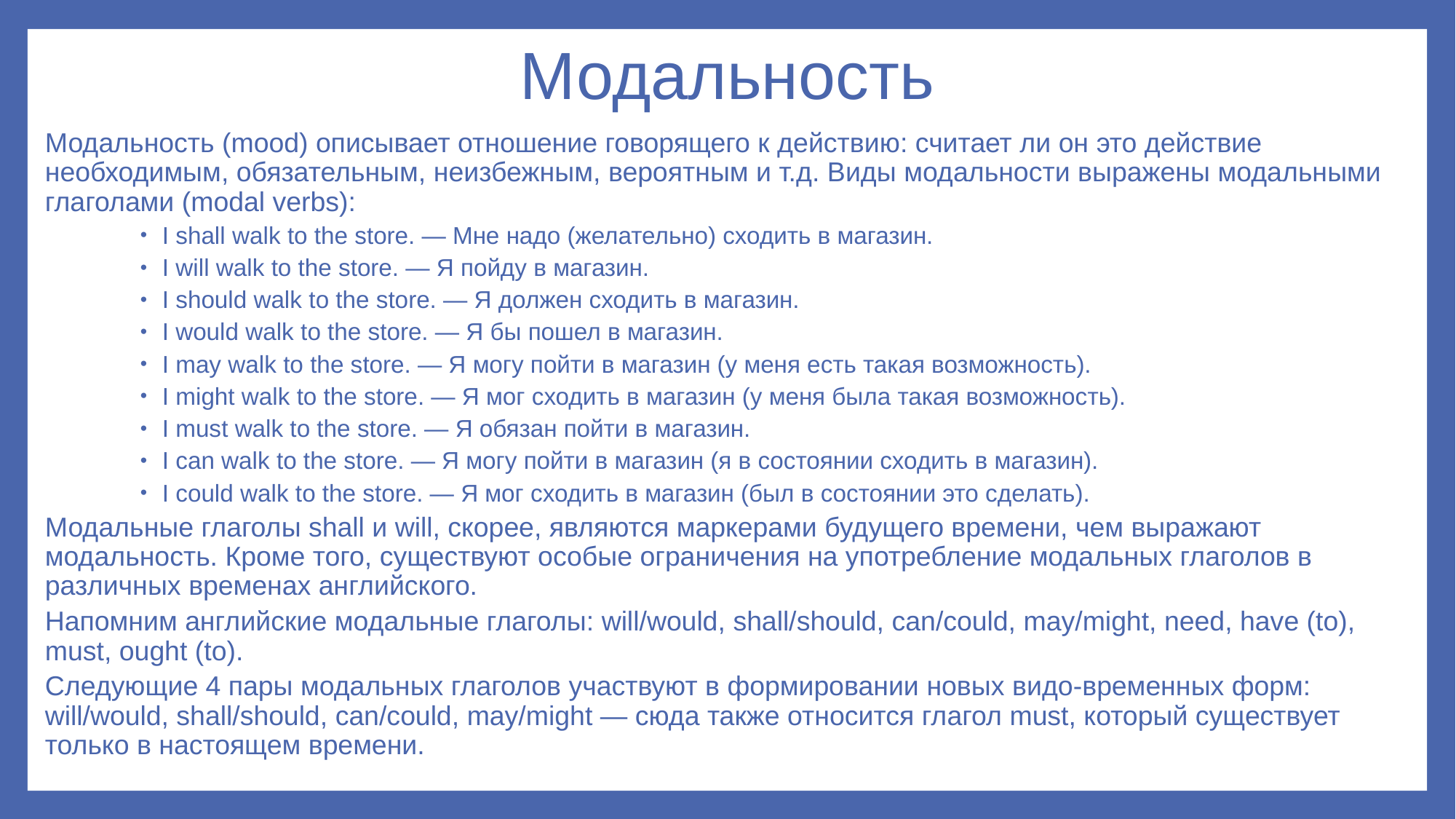

# Модальность
Модальность (mood) описывает отношение говорящего к действию: считает ли он это действие необходимым, обязательным, неизбежным, вероятным и т.д. Виды модальности выражены модальными глаголами (modal verbs):
I shall walk to the store. — Мне надо (желательно) сходить в магазин.
I will walk to the store. — Я пойду в магазин.
I should walk to the store. — Я должен сходить в магазин.
I would walk to the store. — Я бы пошел в магазин.
I may walk to the store. — Я могу пойти в магазин (у меня есть такая возможность).
I might walk to the store. — Я мог сходить в магазин (у меня была такая возможность).
I must walk to the store. — Я обязан пойти в магазин.
I can walk to the store. — Я могу пойти в магазин (я в состоянии сходить в магазин).
I could walk to the store. — Я мог сходить в магазин (был в состоянии это сделать).
Модальные глаголы shall и will, скорее, являются маркерами будущего времени, чем выражают модальность. Кроме того, существуют особые ограничения на употребление модальных глаголов в различных временах английского.
Напомним английские модальные глаголы: will/would, shall/should, can/could, may/might, need, have (to), must, ought (to).
Следующие 4 пары модальных глаголов участвуют в формировании новых видо-временных форм: will/would, shall/should, can/could, may/might — сюда также относится глагол must, который существует только в настоящем времени.